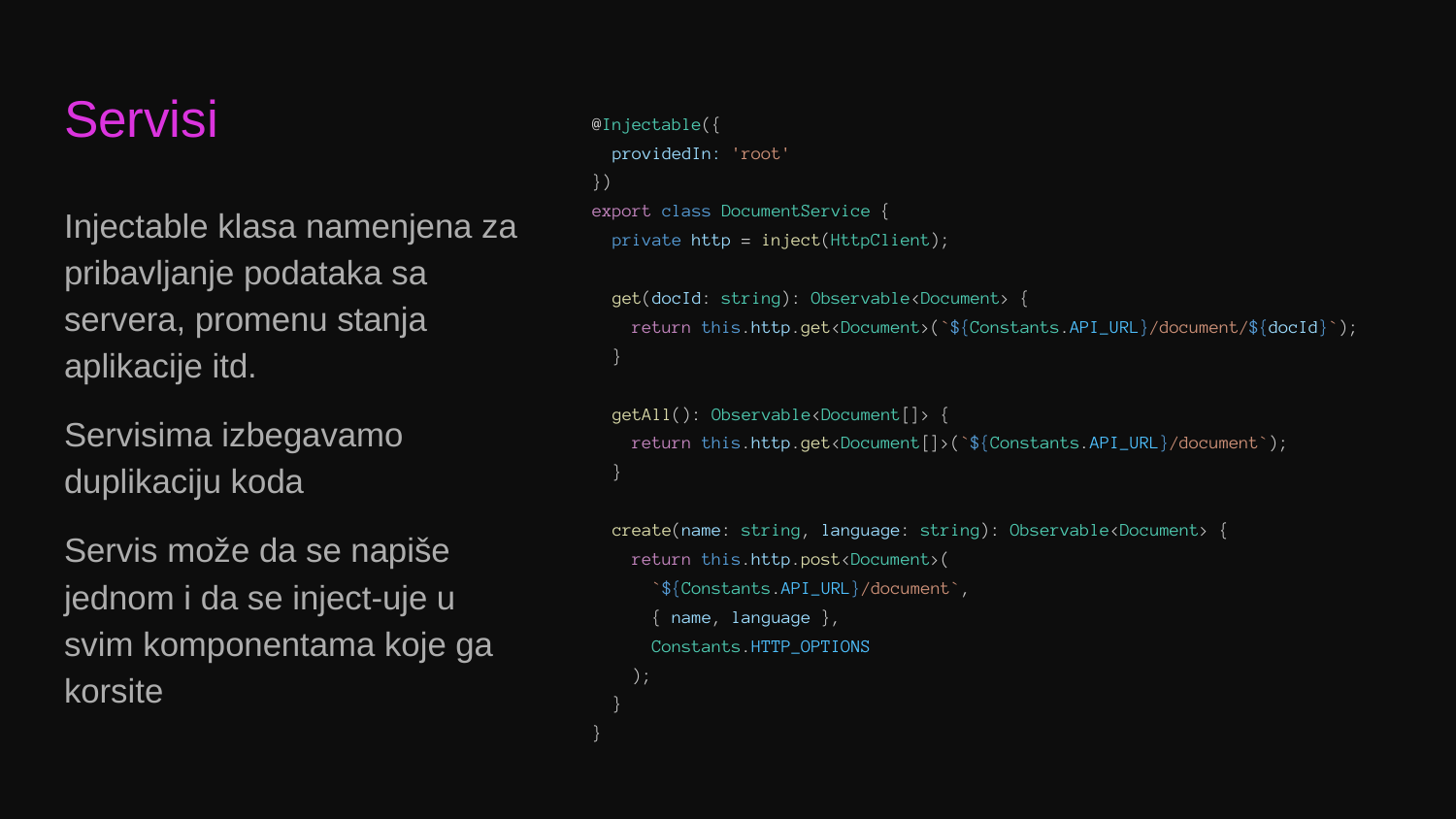

# Servisi
@Injectable({
  providedIn: 'root'
})
export class DocumentService {
  private http = inject(HttpClient);

  get(docId: string): Observable<Document> {
    return this.http.get<Document>(`${Constants.API_URL}/document/${docId}`);
  }

  getAll(): Observable<Document[]> {
    return this.http.get<Document[]>(`${Constants.API_URL}/document`);
  }

  create(name: string, language: string): Observable<Document> {
    return this.http.post<Document>(
      `${Constants.API_URL}/document`,
      { name, language },
      Constants.HTTP_OPTIONS
    );
  }
}

Injectable klasa namenjena za pribavljanje podataka sa servera, promenu stanja aplikacije itd.
Servisima izbegavamo duplikaciju koda
Servis može da se napiše jednom i da se inject-uje u svim komponentama koje ga korsite